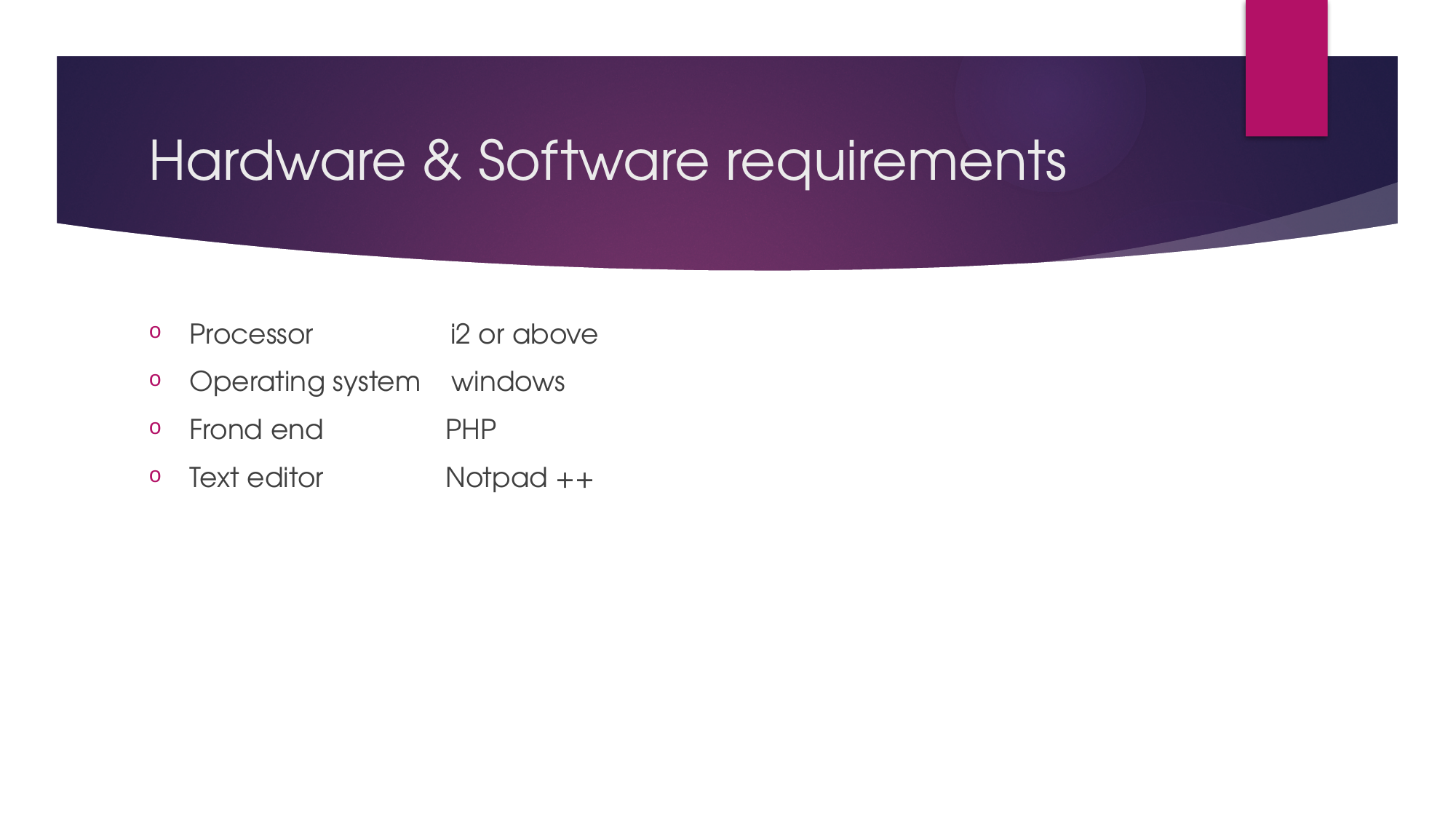

# Hardware & Software requirements
Processor                  i2 or above
Operating system    windows
Frond end                PHP
Text editor                Notpad ++